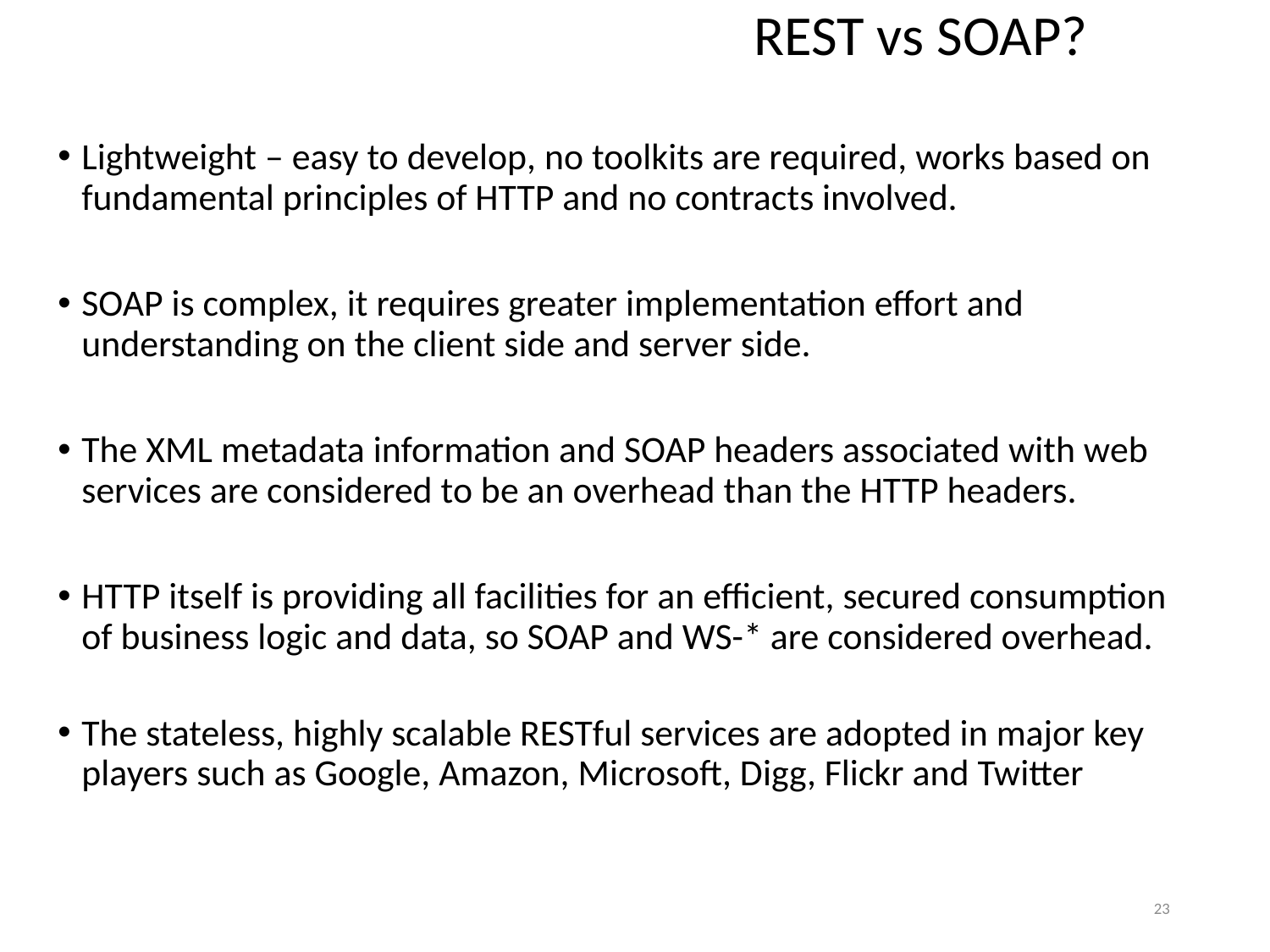

# REST vs SOAP?

Lightweight – easy to develop, no toolkits are required, works based on fundamental principles of HTTP and no contracts involved.

SOAP is complex, it requires greater implementation effort and understanding on the client side and server side.

The XML metadata information and SOAP headers associated with web services are considered to be an overhead than the HTTP headers.

HTTP itself is providing all facilities for an efficient, secured consumption of business logic and data, so SOAP and WS-* are considered overhead.

The stateless, highly scalable RESTful services are adopted in major key players such as Google, Amazon, Microsoft, Digg, Flickr and Twitter

23